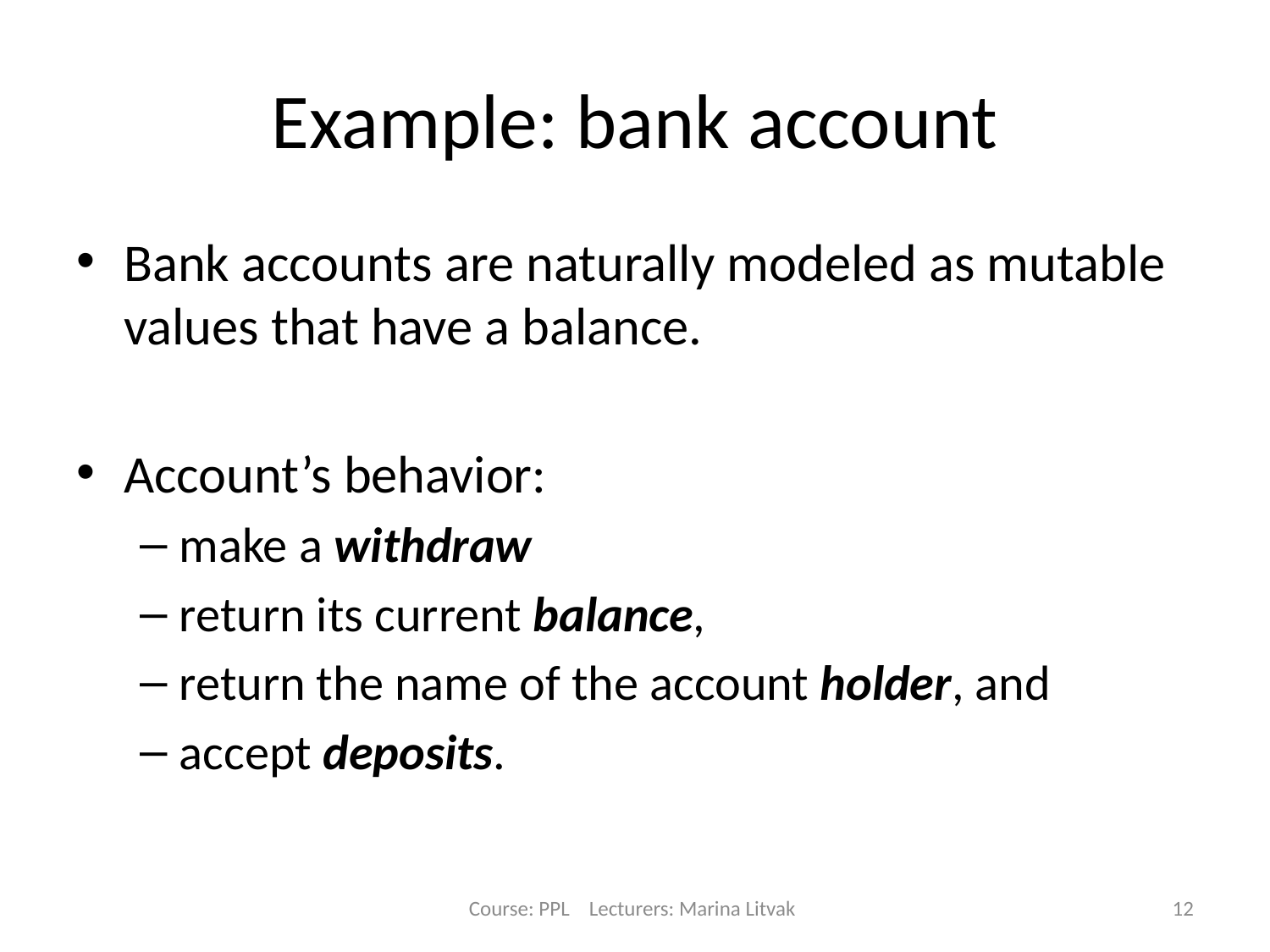

# Example: bank account
Bank accounts are naturally modeled as mutable values that have a balance.

Account’s behavior:
make a withdraw
return its current balance,
return the name of the account holder, and
accept deposits.
Course: PPL    Lecturers: Marina Litvak
12